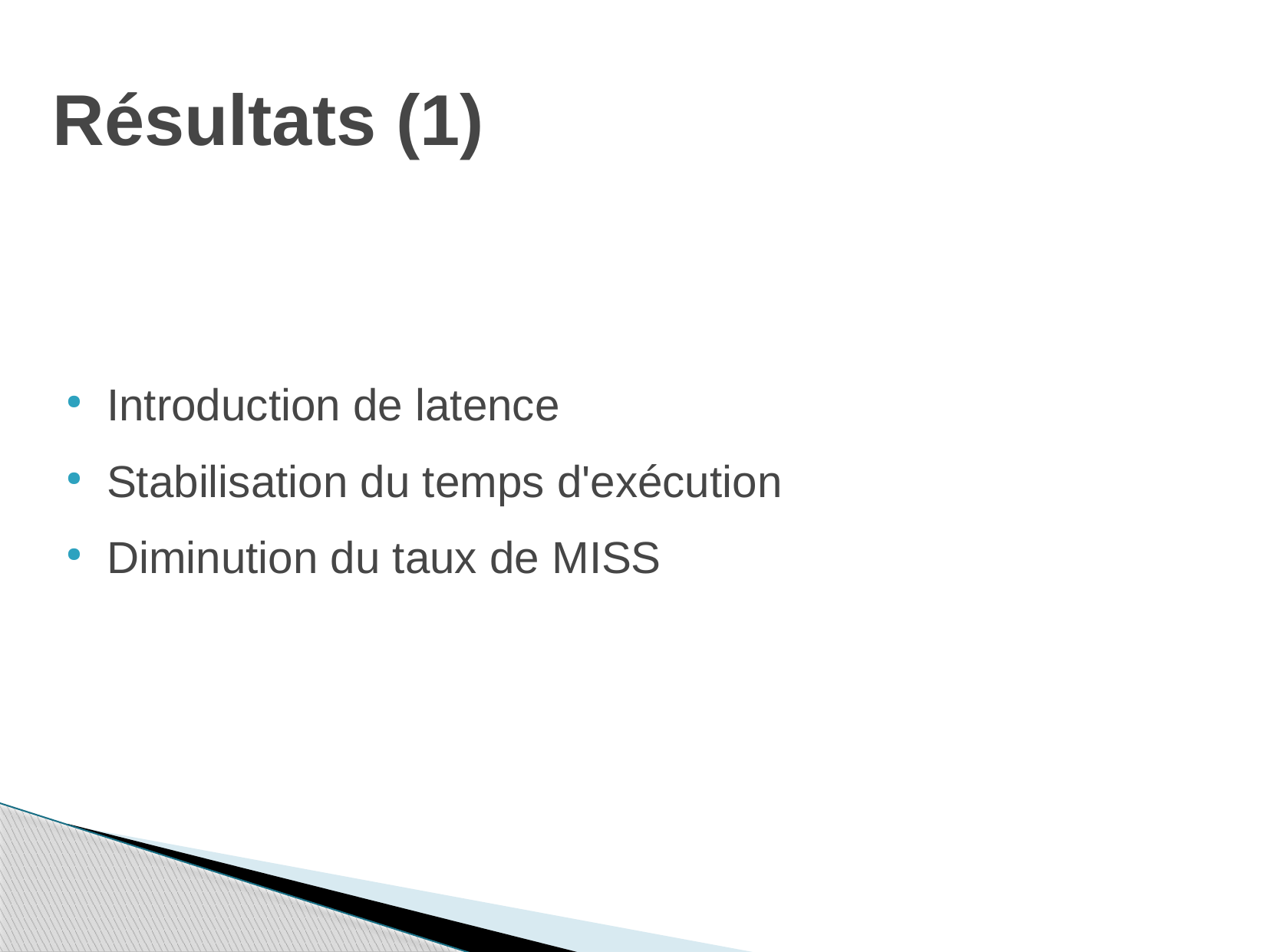

Résultats (1)
Introduction de latence
Stabilisation du temps d'exécution
Diminution du taux de MISS